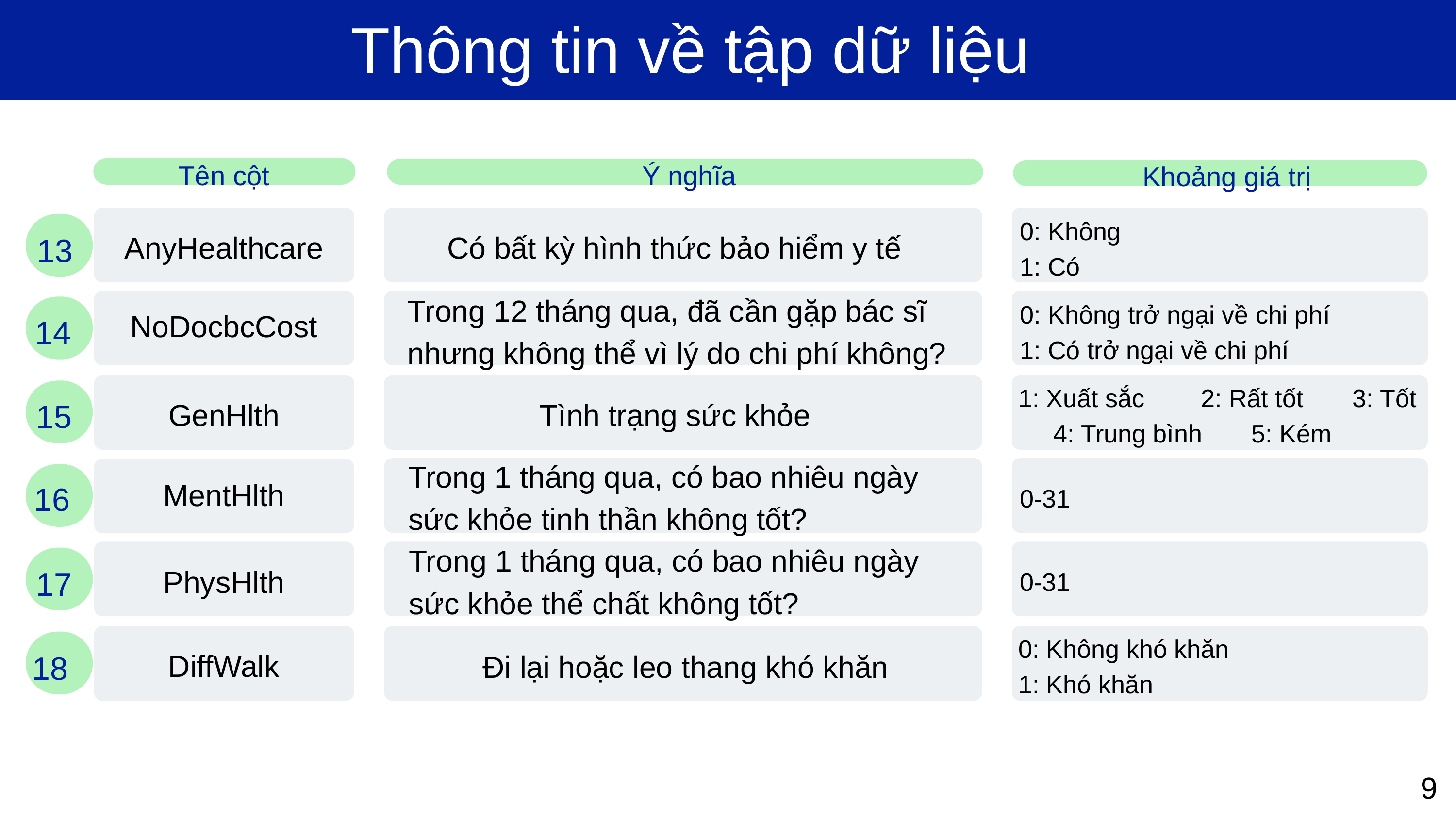

Thông tin về tập dữ liệu
Ý nghĩa
Tên cột
Khoảng giá trị

0: Không
1: Có
AnyHealthcare
Có bất kỳ hình thức bảo hiểm y tế
13
Trong 12 tháng qua, đã cần gặp bác sĩ nhưng không thể vì lý do chi phí không?

0: Không trở ngại về chi phí
1: Có trở ngại về chi phí
NoDocbcCost
14

1: Xuất sắc        2: Rất tốt       3: Tốt       4: Trung bình       5: Kém
15
GenHlth
Tình trạng sức khỏe
Trong 1 tháng qua, có bao nhiêu ngày sức khỏe tinh thần không tốt?

MentHlth
16
0-31
Trong 1 tháng qua, có bao nhiêu ngày sức khỏe thể chất không tốt?

PhysHlth
17
0-31

0: Không khó khăn
1: Khó khăn
DiffWalk
18
Đi lại hoặc leo thang khó khăn
9